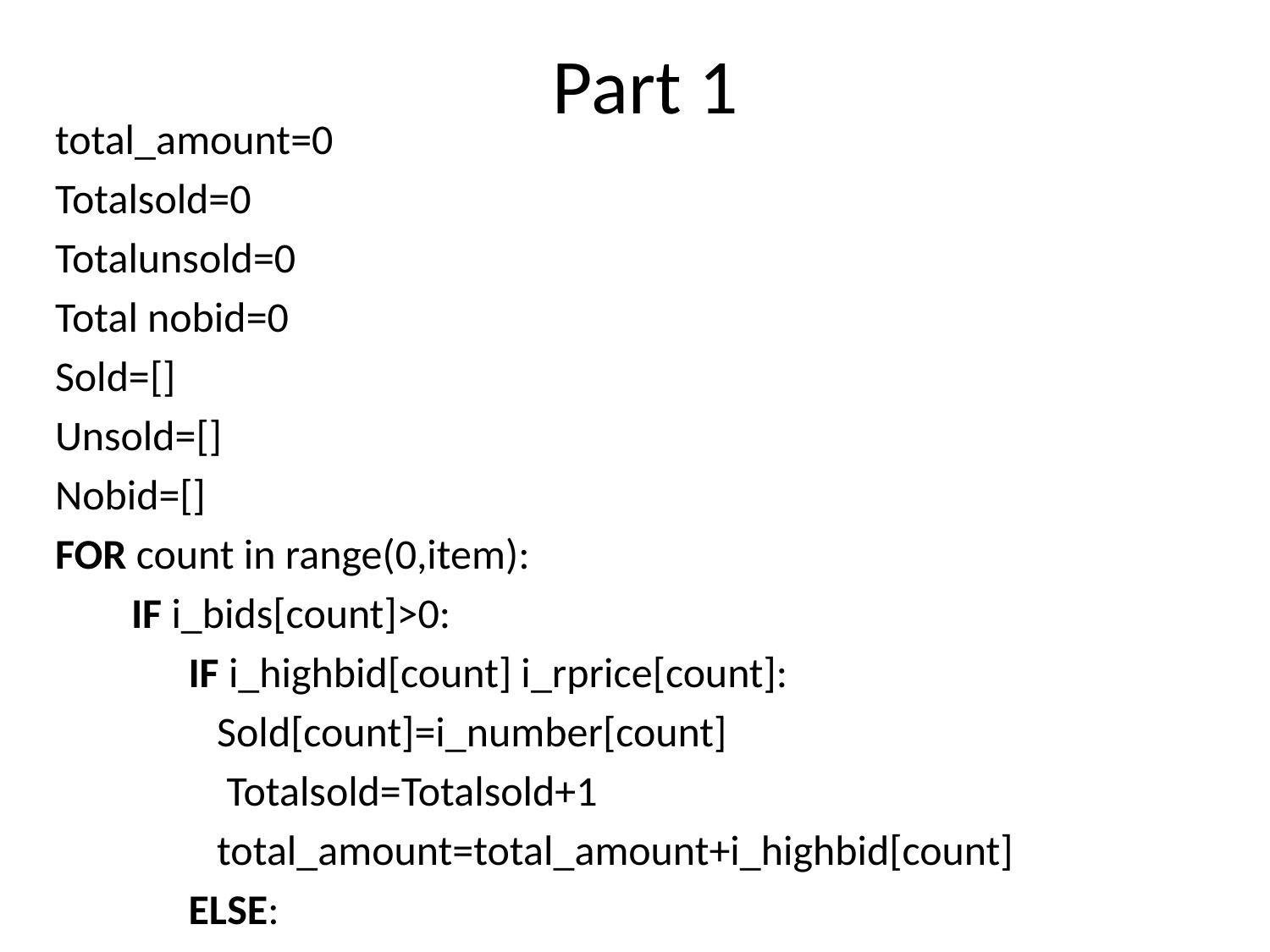

# Part 1
total_amount=0
Totalsold=0
Totalunsold=0
Total nobid=0
Sold=[]
Unsold=[]
Nobid=[]
FOR count in range(0,item):
        IF i_bids[count]>0:
              IF i_highbid[count] i_rprice[count]:
                 Sold[count]=i_number[count]
                  Totalsold=Totalsold+1
                 total_amount=total_amount+i_highbid[count]
              ELSE:
                  Unsold[count]=i_number[count]
        ELSE:
              Nobid[count]=i_number[count]